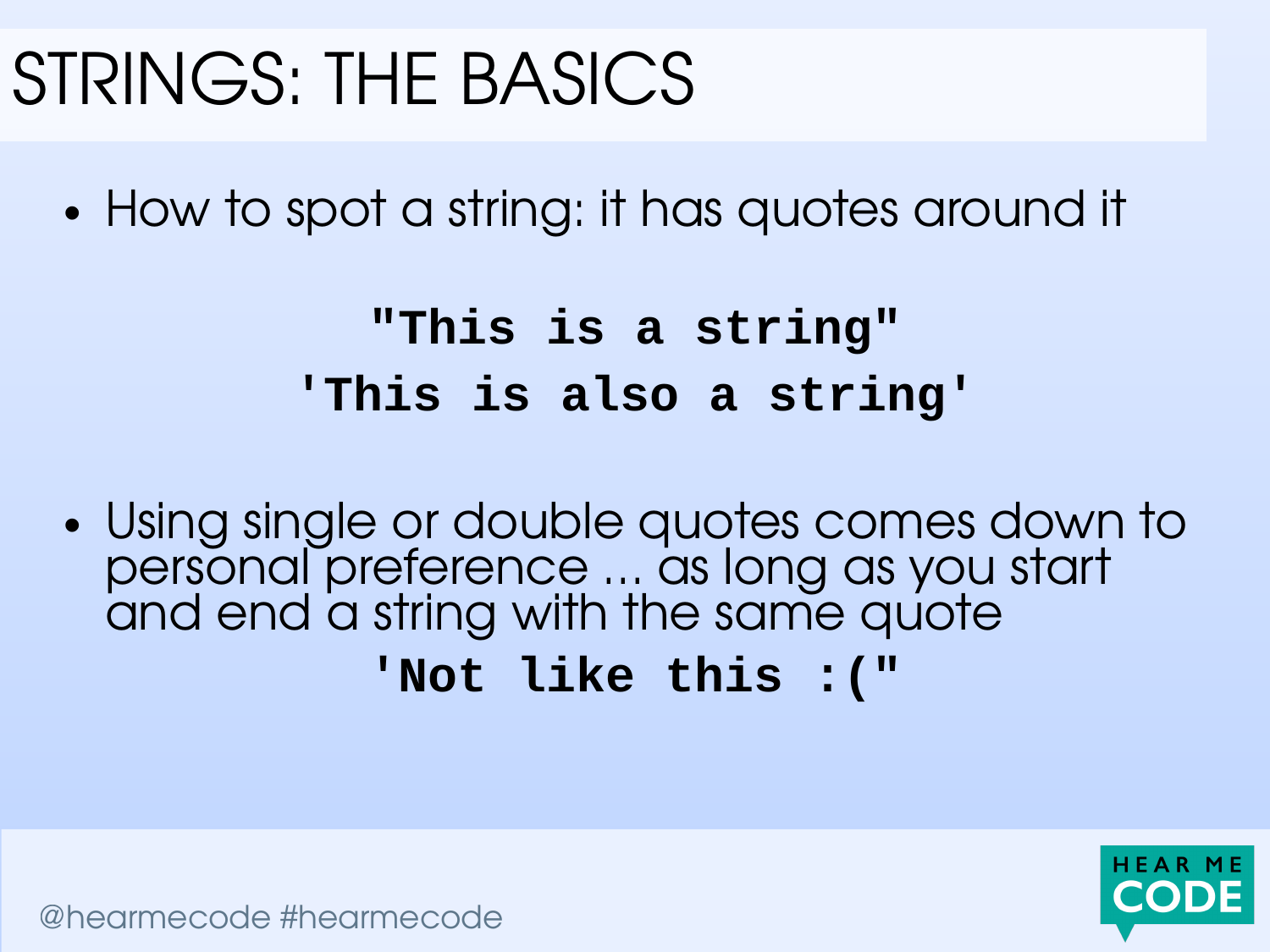

Strings: The basics
How to spot a string: it has quotes around it

"This is a string"
'This is also a string'

Using single or double quotes comes down to personal preference … as long as you start and end a string with the same quote
'Not like this :("
8